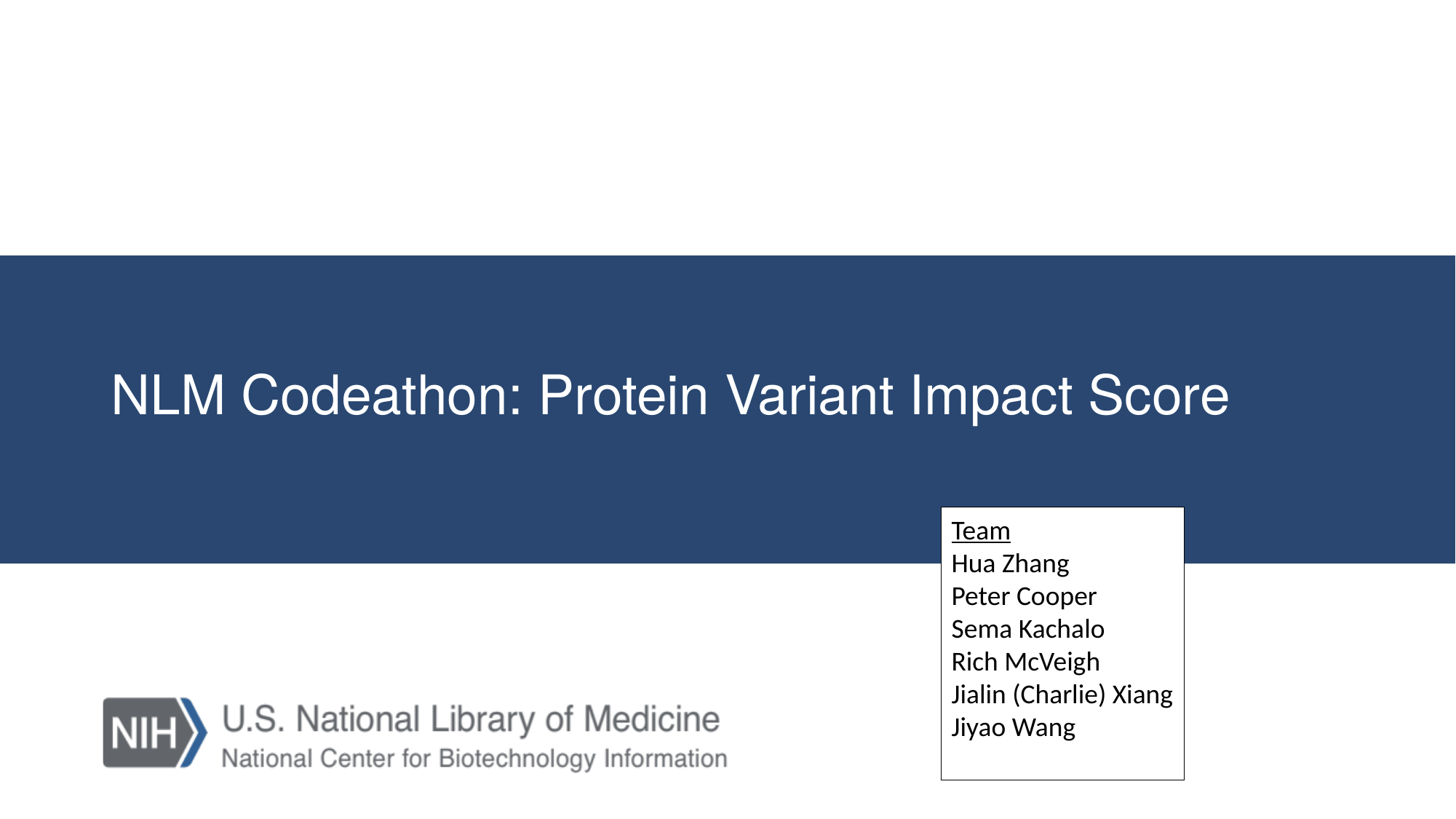

# NLM Codeathon: Protein Variant Impact Score
Team
Hua Zhang
Peter Cooper
Sema Kachalo
Rich McVeigh
Jialin (Charlie) Xiang
Jiyao Wang